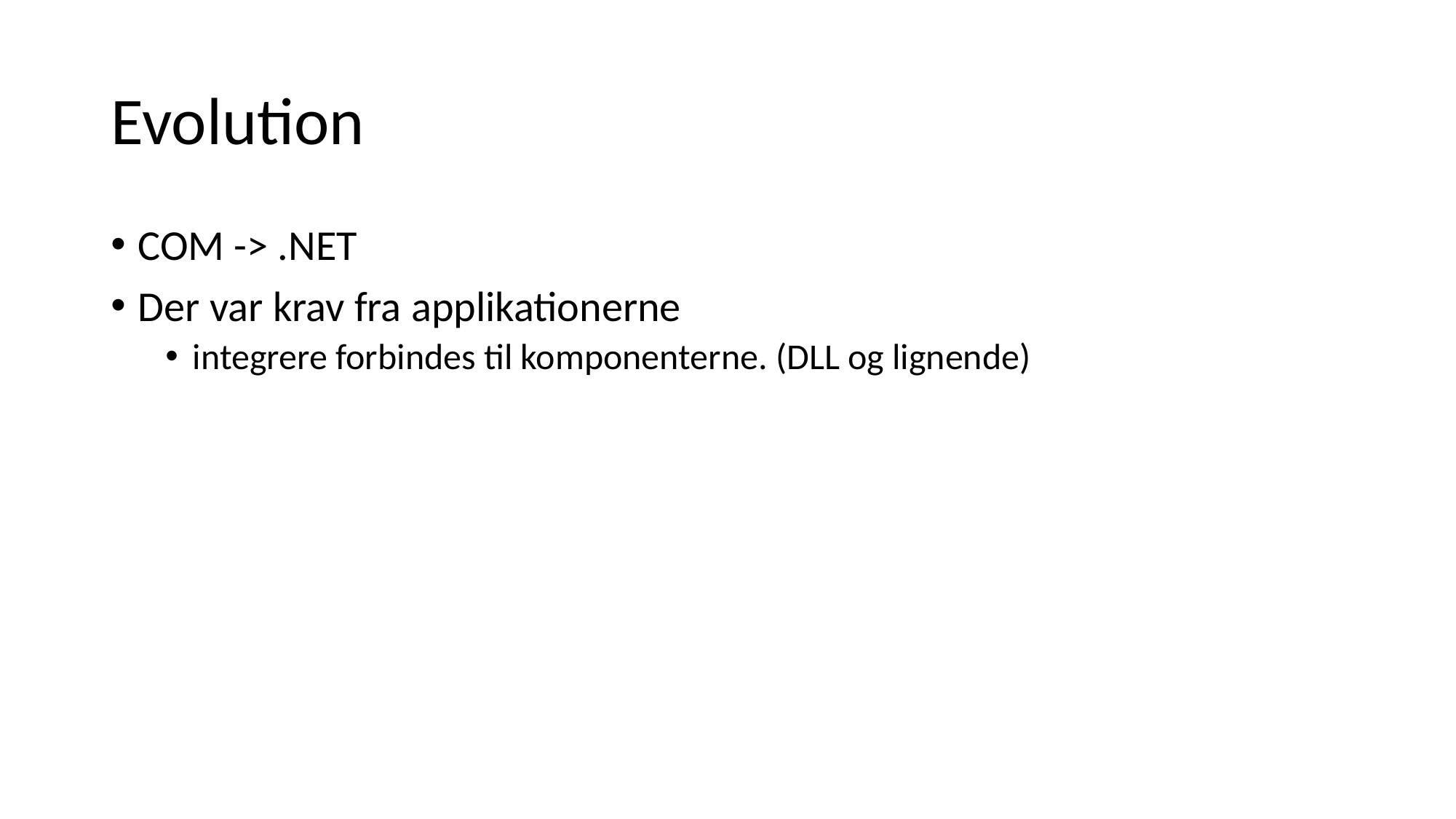

# Evolution
COM -> .NET
Der var krav fra applikationerne
integrere forbindes til komponenterne. (DLL og lignende)